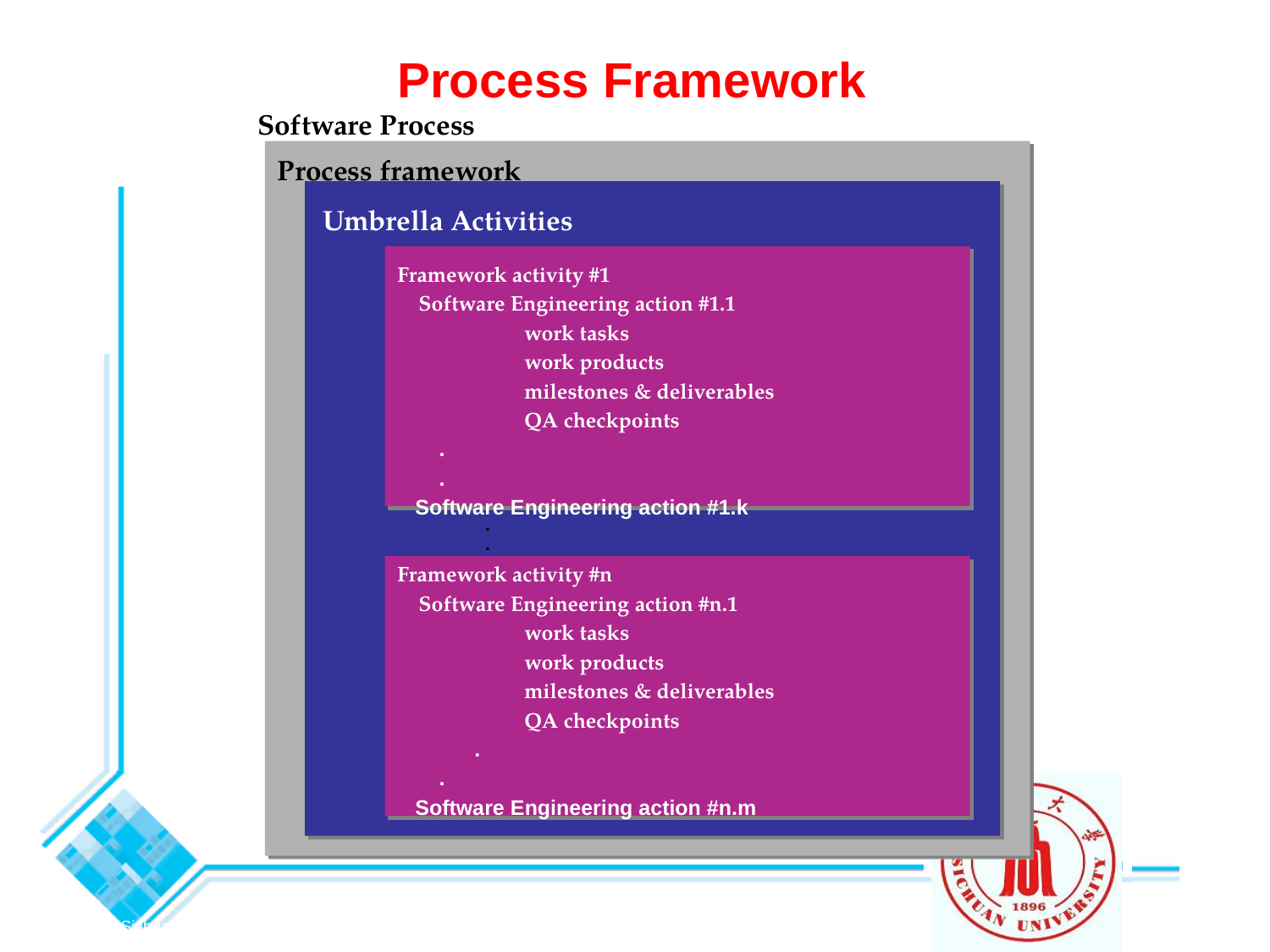

Process Framework
Software Process

Process framework

Umbrella Activities

Framework activity #1
    Software Engineering action #1.1
work tasks
work products
milestones & deliverables
QA checkpoints
       .
       .
   Software Engineering action #1.k
.
.
.
Framework activity #n
    Software Engineering action #n.1
work tasks
work products
milestones & deliverables
QA checkpoints
             .
       .
   Software Engineering action #n.m

© 2010 Sichuan University All rights reserved.  |  Confidential
12